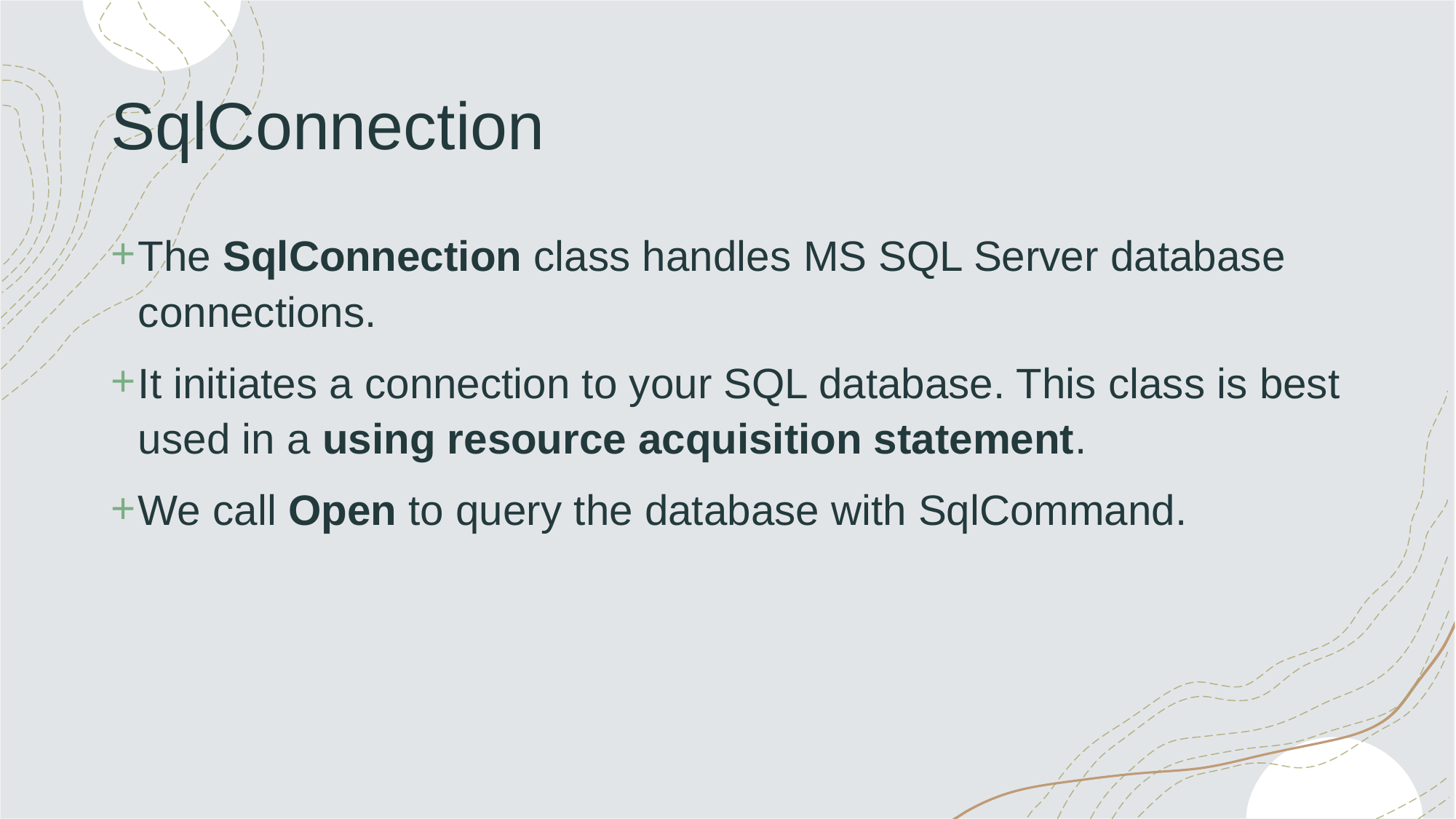

# SqlConnection
The SqlConnection class handles MS SQL Server database connections.
It initiates a connection to your SQL database. This class is best used in a using resource acquisition statement.
We call Open to query the database with SqlCommand.